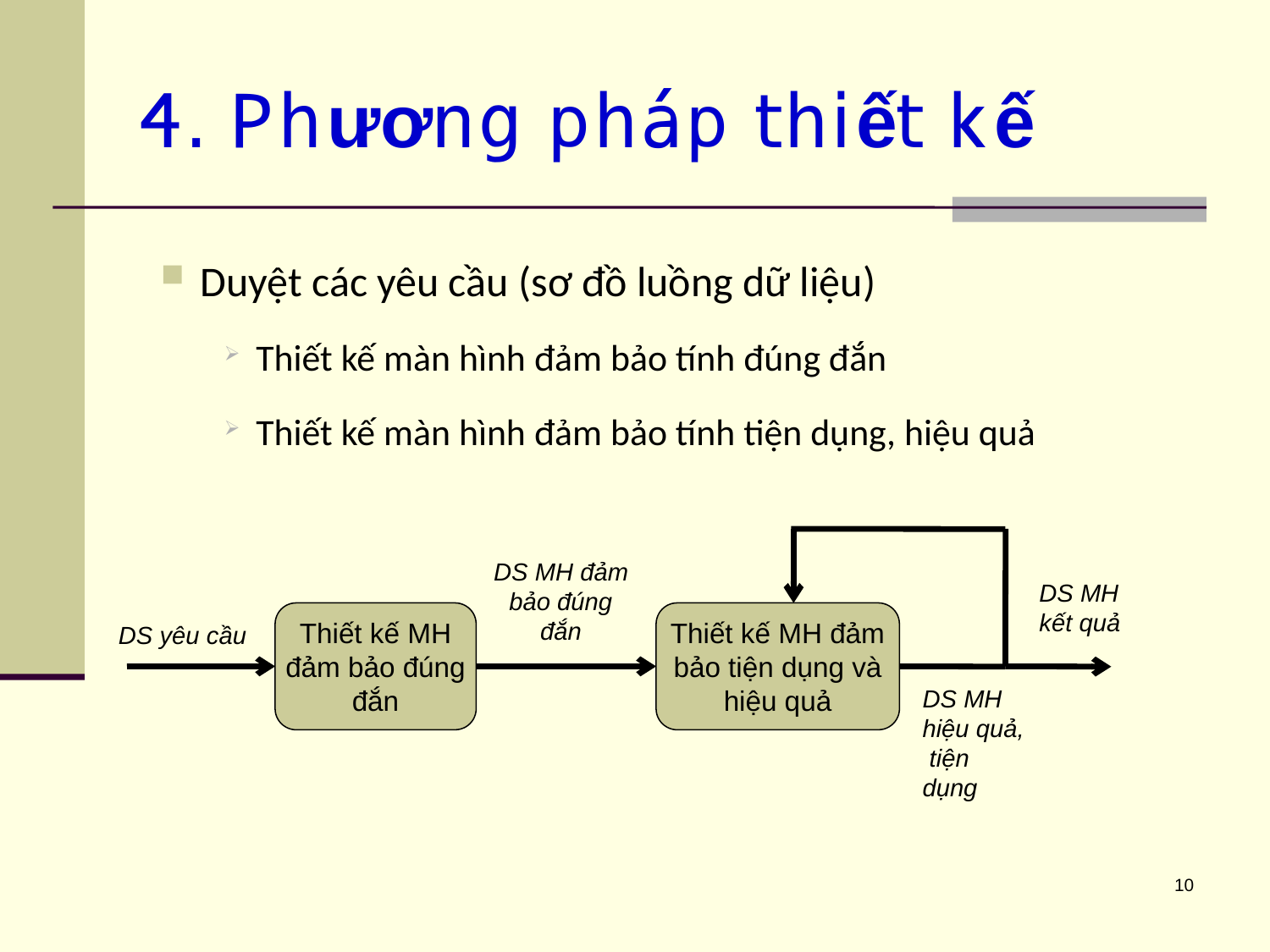

# 4. Phương pháp thiết kế
Duyệt các yêu cầu (sơ đồ luồng dữ liệu)
Thiết kế màn hình đảm bảo tính đúng đắn
Thiết kế màn hình đảm bảo tính tiện dụng, hiệu quả
DS MH đảm bảo đúng đắn
DS MH kết quả
Thiết kế MH đảm bảo đúng đắn
Thiết kế MH đảm bảo tiện dụng và hiệu quả
DS yêu cầu
DS MH hiệu quả,  tiện dụng
10